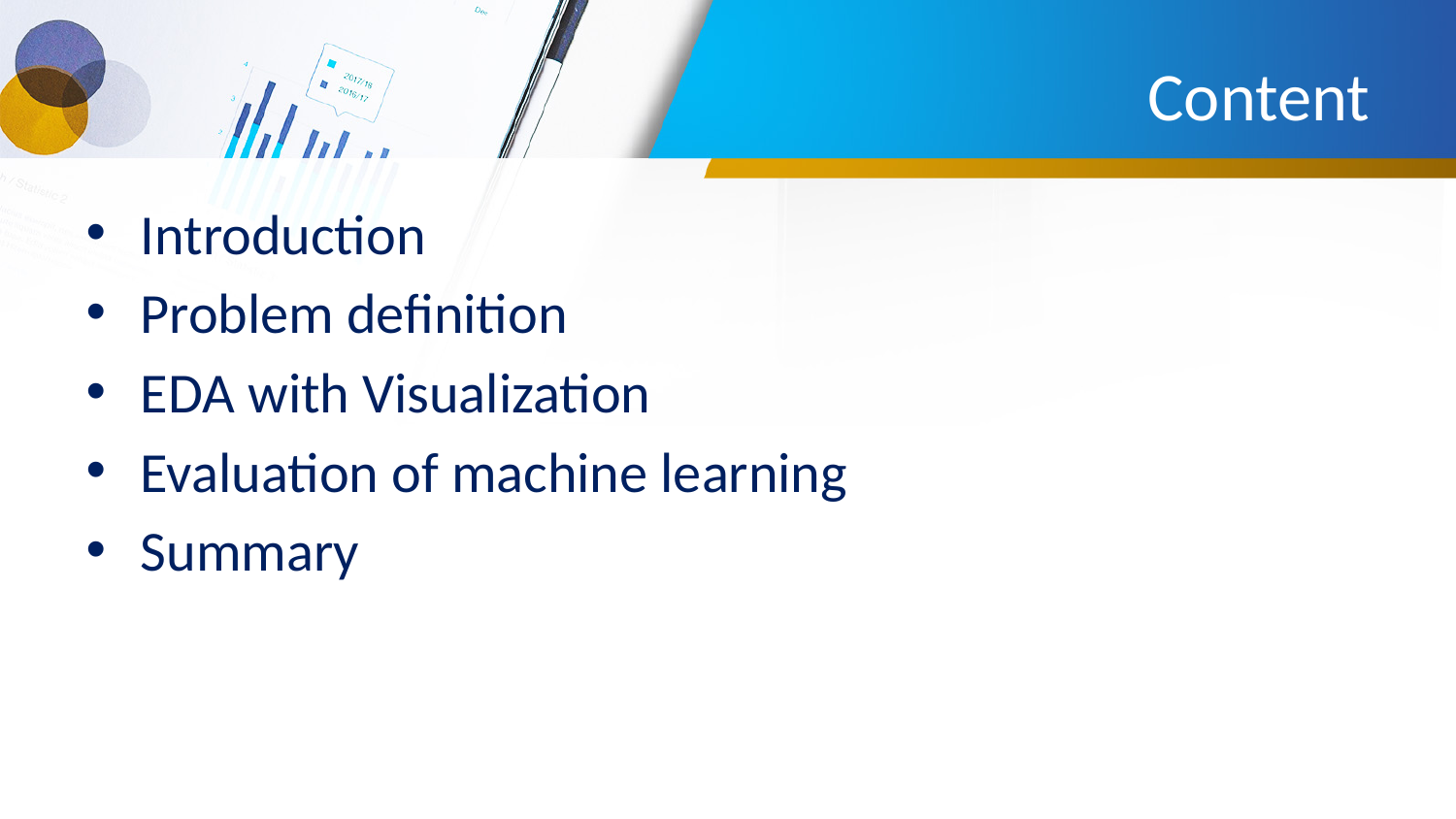

# Content
Introduction
Problem definition
EDA with Visualization
Evaluation of machine learning
Summary